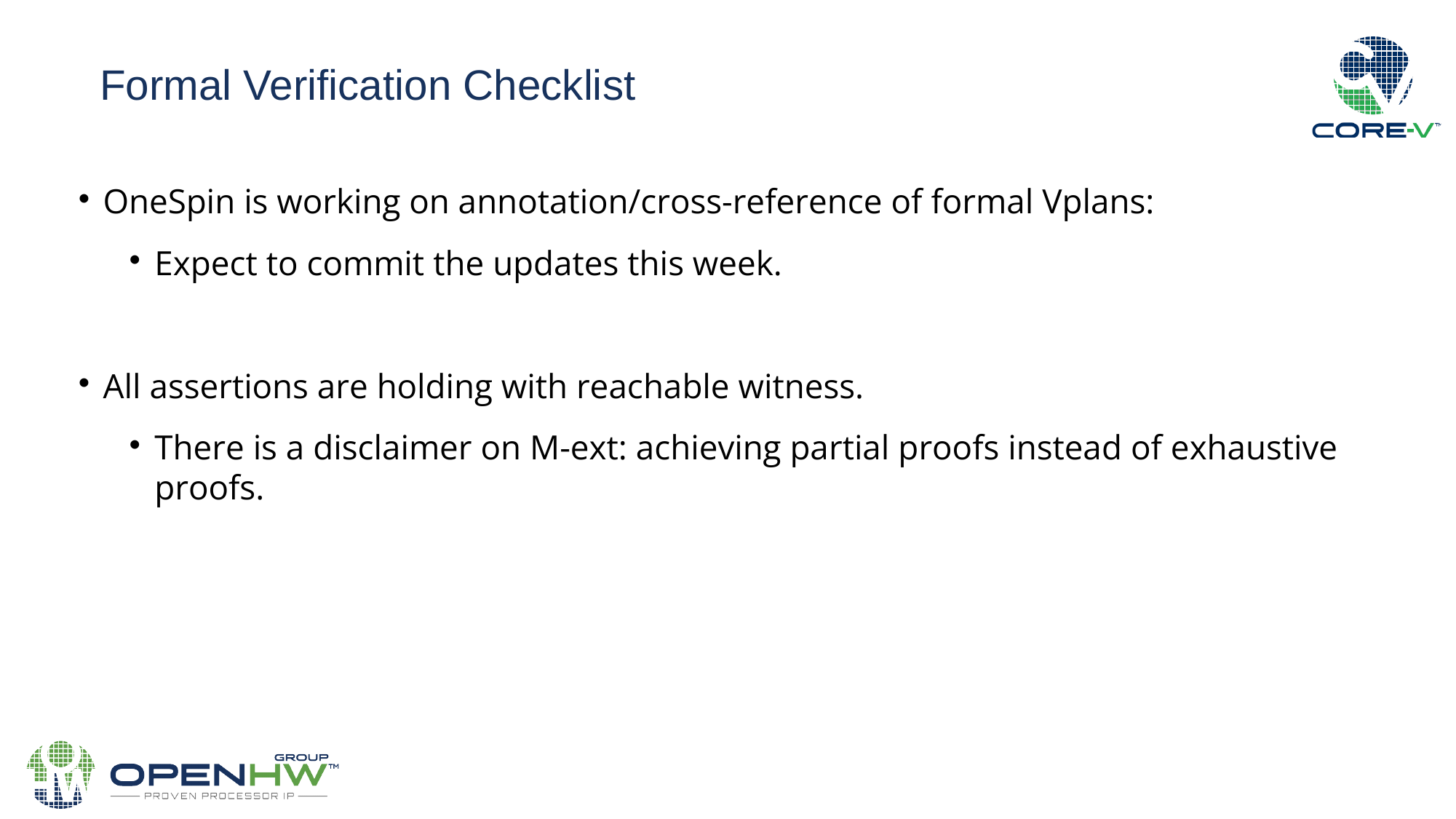

Formal Verification Checklist
OneSpin is working on annotation/cross-reference of formal Vplans:
Expect to commit the updates this week.

All assertions are holding with reachable witness.
There is a disclaimer on M-ext: achieving partial proofs instead of exhaustive proofs.